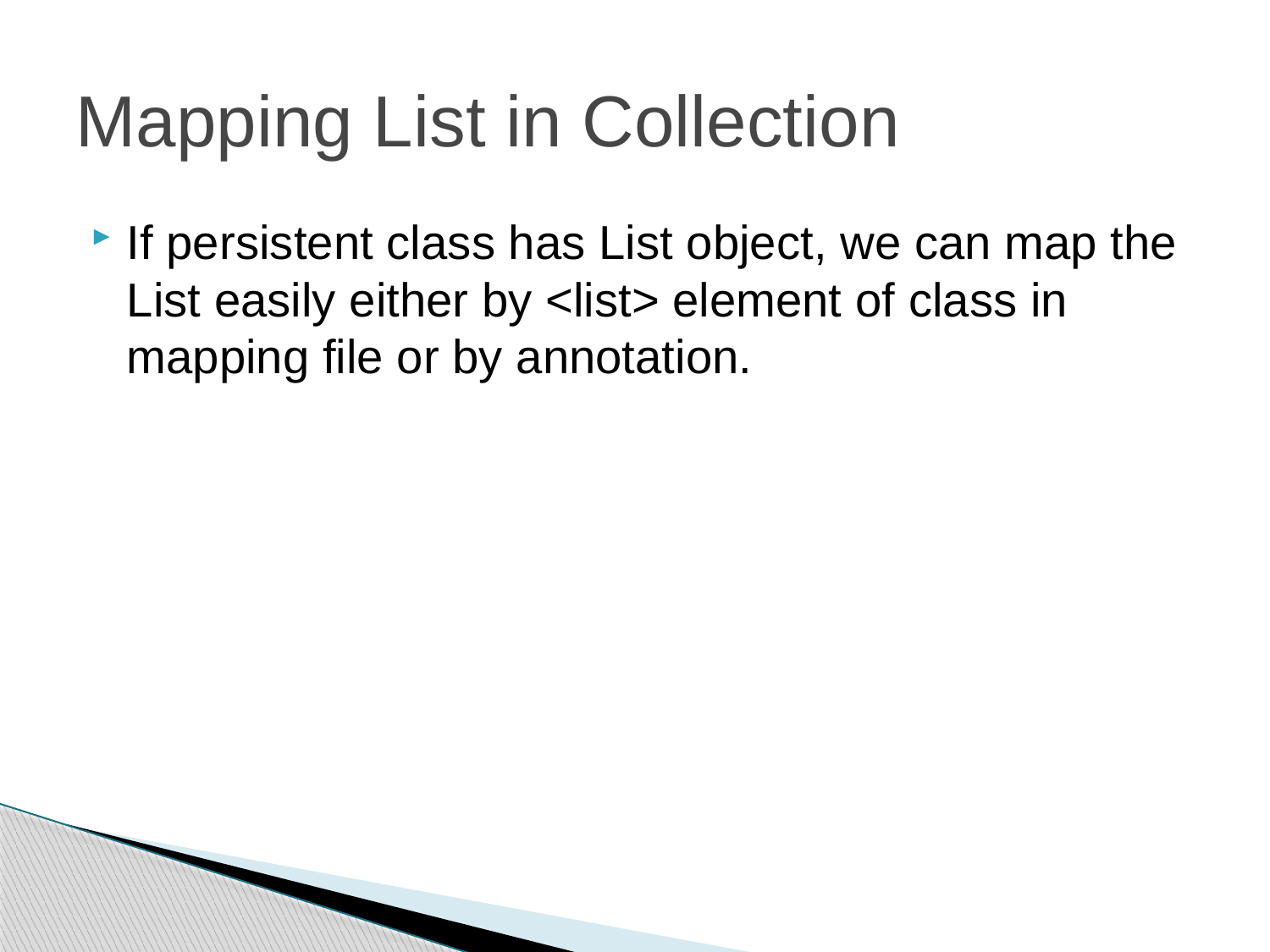

# Mapping List in Collection
If persistent class has List object, we can map the List easily either by <list> element of class in mapping file or by annotation.